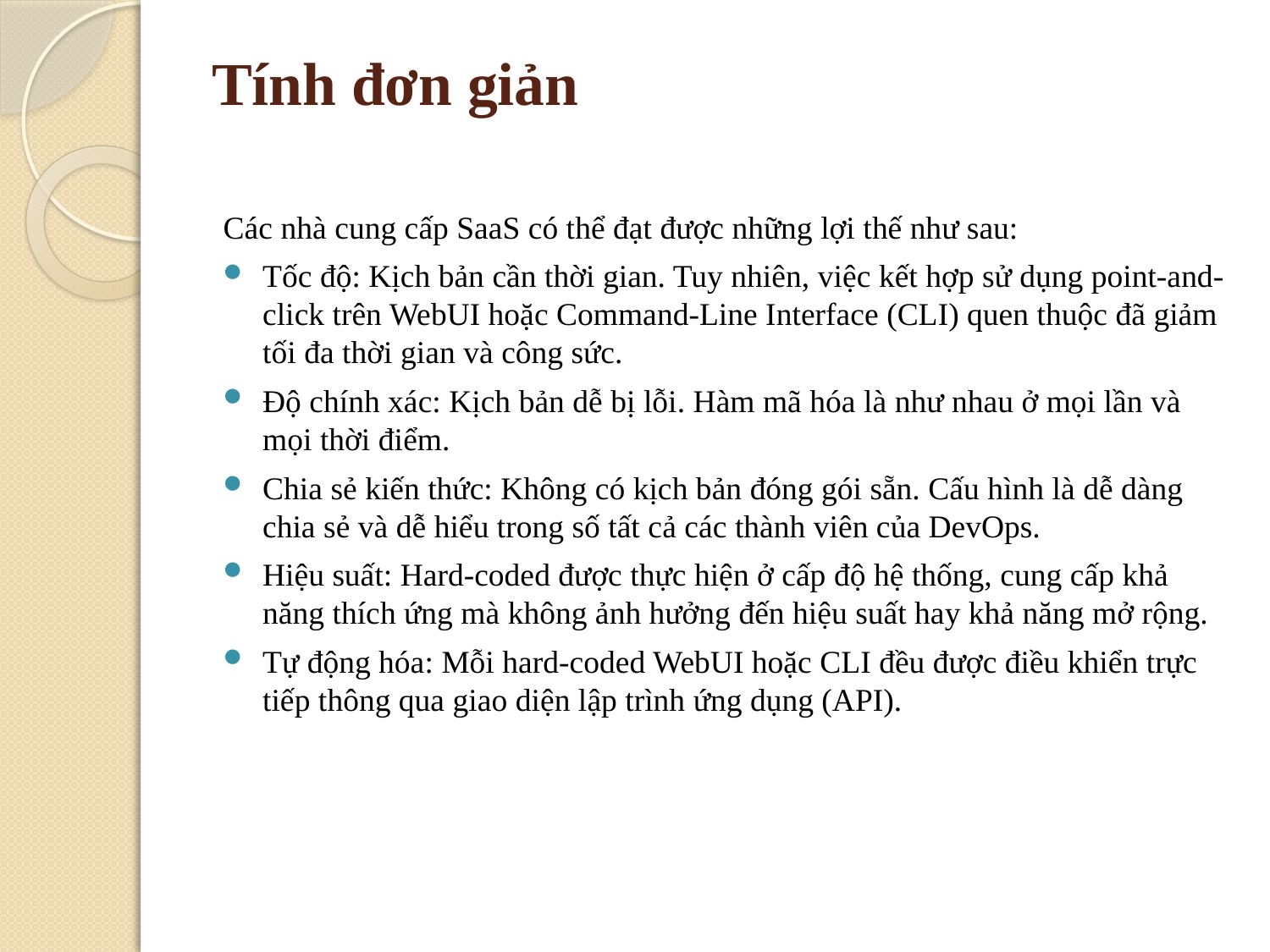

# Tính đơn giản
Các nhà cung cấp SaaS có thể đạt được những lợi thế như sau:
Tốc độ: Kịch bản cần thời gian. Tuy nhiên, việc kết hợp sử dụng point-and-click trên WebUI hoặc Command-Line Interface (CLI) quen thuộc đã giảm tối đa thời gian và công sức.
Độ chính xác: Kịch bản dễ bị lỗi. Hàm mã hóa là như nhau ở mọi lần và mọi thời điểm.
Chia sẻ kiến thức: Không có kịch bản đóng gói sẵn. Cấu hình là dễ dàng chia sẻ và dễ hiểu trong số tất cả các thành viên của DevOps.
Hiệu suất: Hard-coded được thực hiện ở cấp độ hệ thống, cung cấp khả năng thích ứng mà không ảnh hưởng đến hiệu suất hay khả năng mở rộng.
Tự động hóa: Mỗi hard-coded WebUI hoặc CLI đều được điều khiển trực tiếp thông qua giao diện lập trình ứng dụng (API).